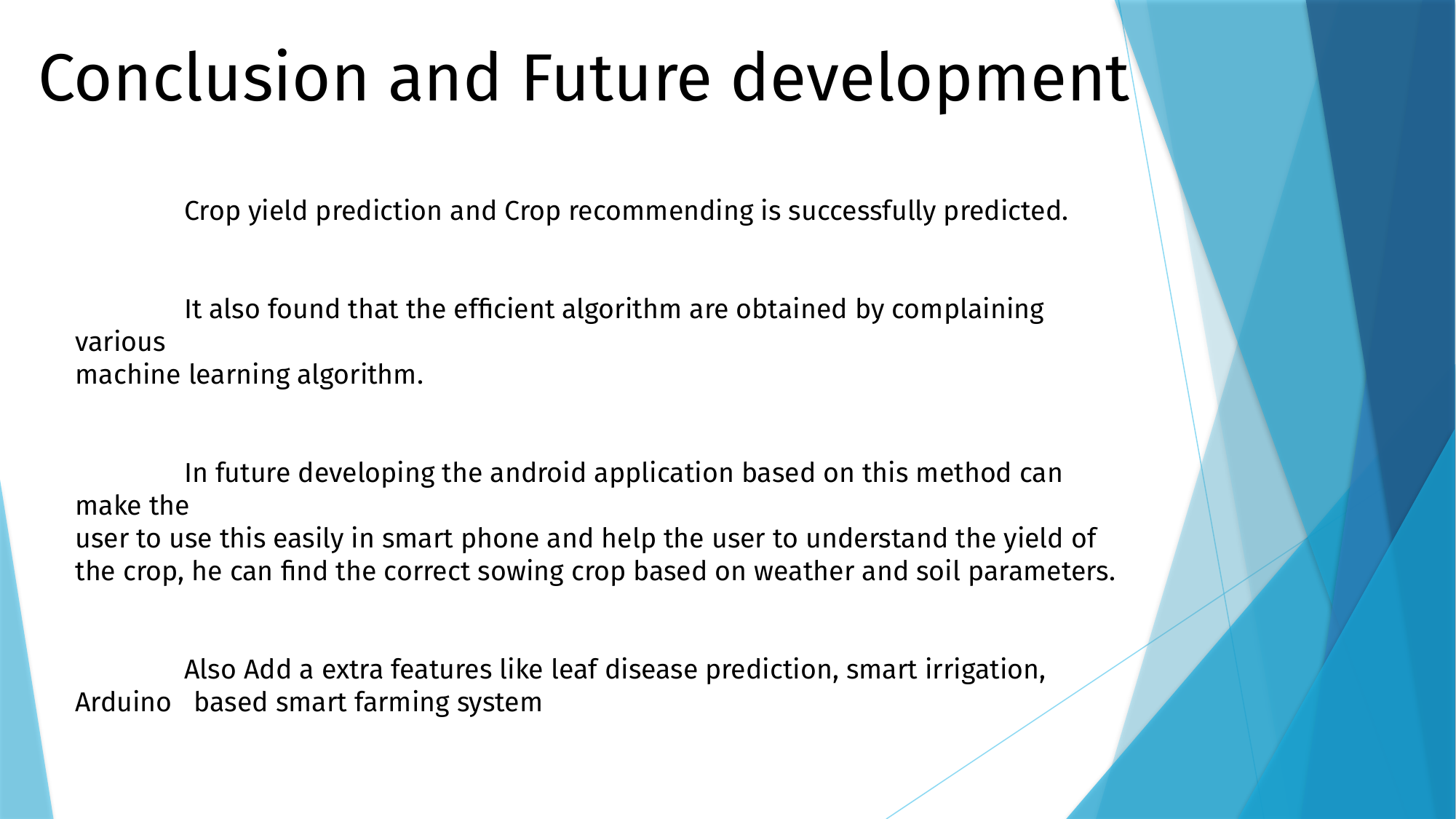

Conclusion and Future development
	Crop yield prediction and Crop recommending is successfully predicted.

	It also found that the efficient algorithm are obtained by complaining various
machine learning algorithm.

	In future developing the android application based on this method can make the
user to use this easily in smart phone and help the user to understand the yield of
the crop, he can find the correct sowing crop based on weather and soil parameters.

	Also Add a extra features like leaf disease prediction, smart irrigation, Arduino   based smart farming system